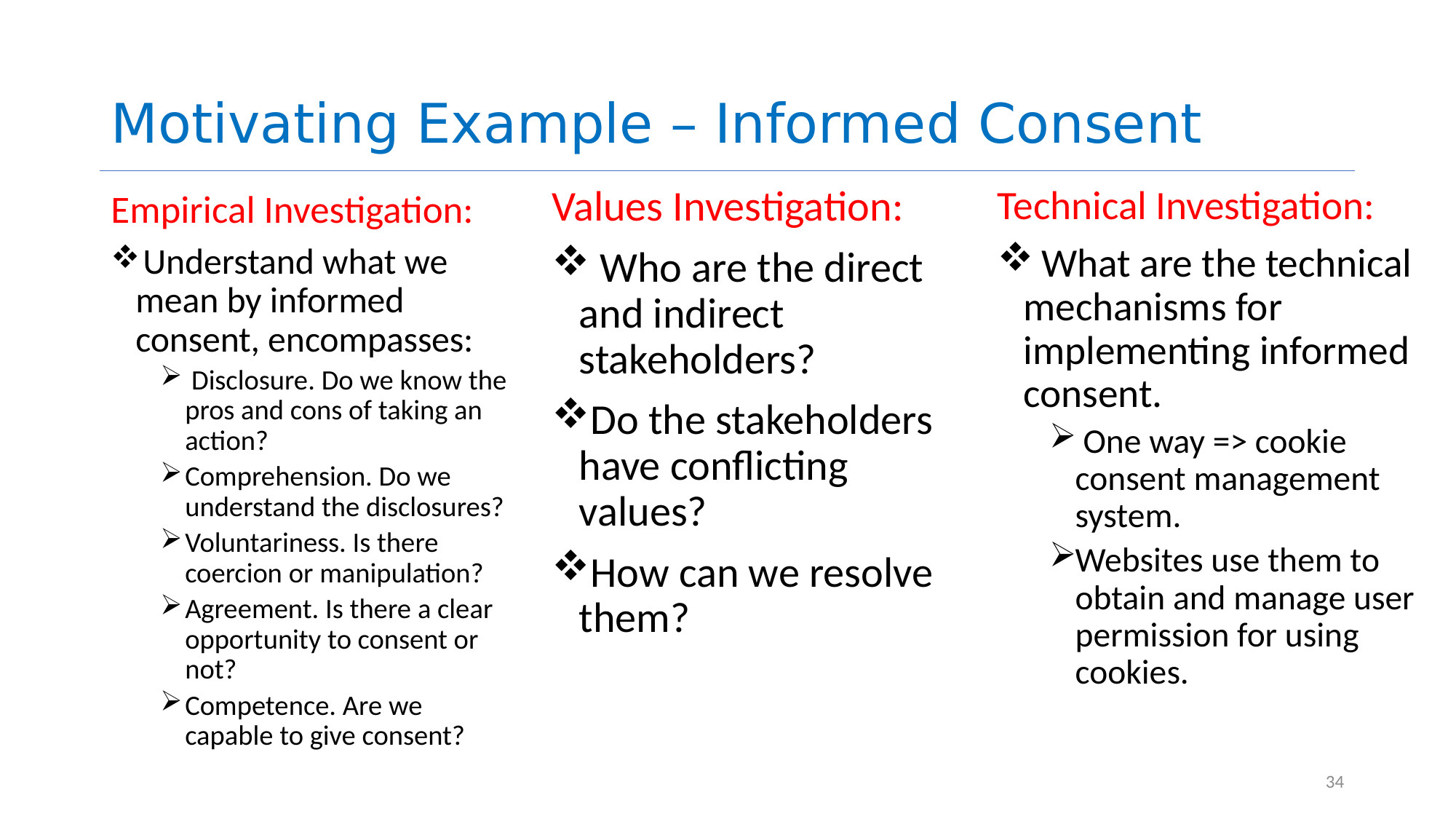

# Motivating Example – Informed Consent
Values Investigation:
 Who are the direct and indirect stakeholders?
Do the stakeholders have conflicting values?
How can we resolve them?

Technical Investigation:
 What are the technical mechanisms for implementing informed consent.
 One way => cookie consent management system.
Websites use them to obtain and manage user permission for using cookies.
Empirical Investigation:
 Understand what we mean by informed consent, encompasses:
 Disclosure. Do we know the pros and cons of taking an action?
Comprehension. Do we understand the disclosures?
Voluntariness. Is there coercion or manipulation?
Agreement. Is there a clear opportunity to consent or not?
Competence. Are we capable to give consent?

34